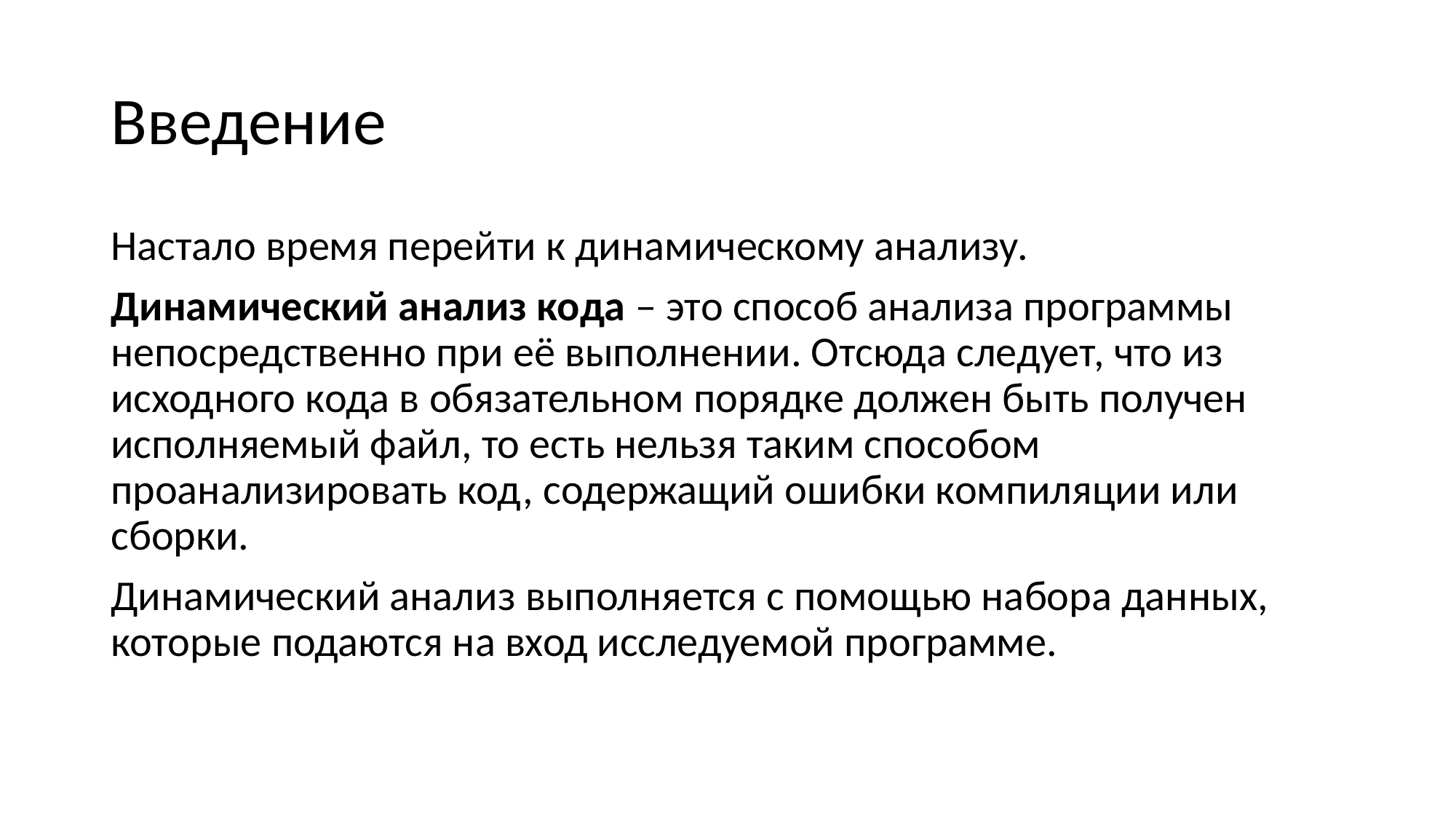

# Введение
Настало время перейти к динамическому анализу.
Динамический анализ кода – это способ анализа программы непосредственно при её выполнении. Отсюда следует, что из исходного кода в обязательном порядке должен быть получен исполняемый файл, то есть нельзя таким способом проанализировать код, содержащий ошибки компиляции или сборки.
Динамический анализ выполняется с помощью набора данных, которые подаются на вход исследуемой программе.